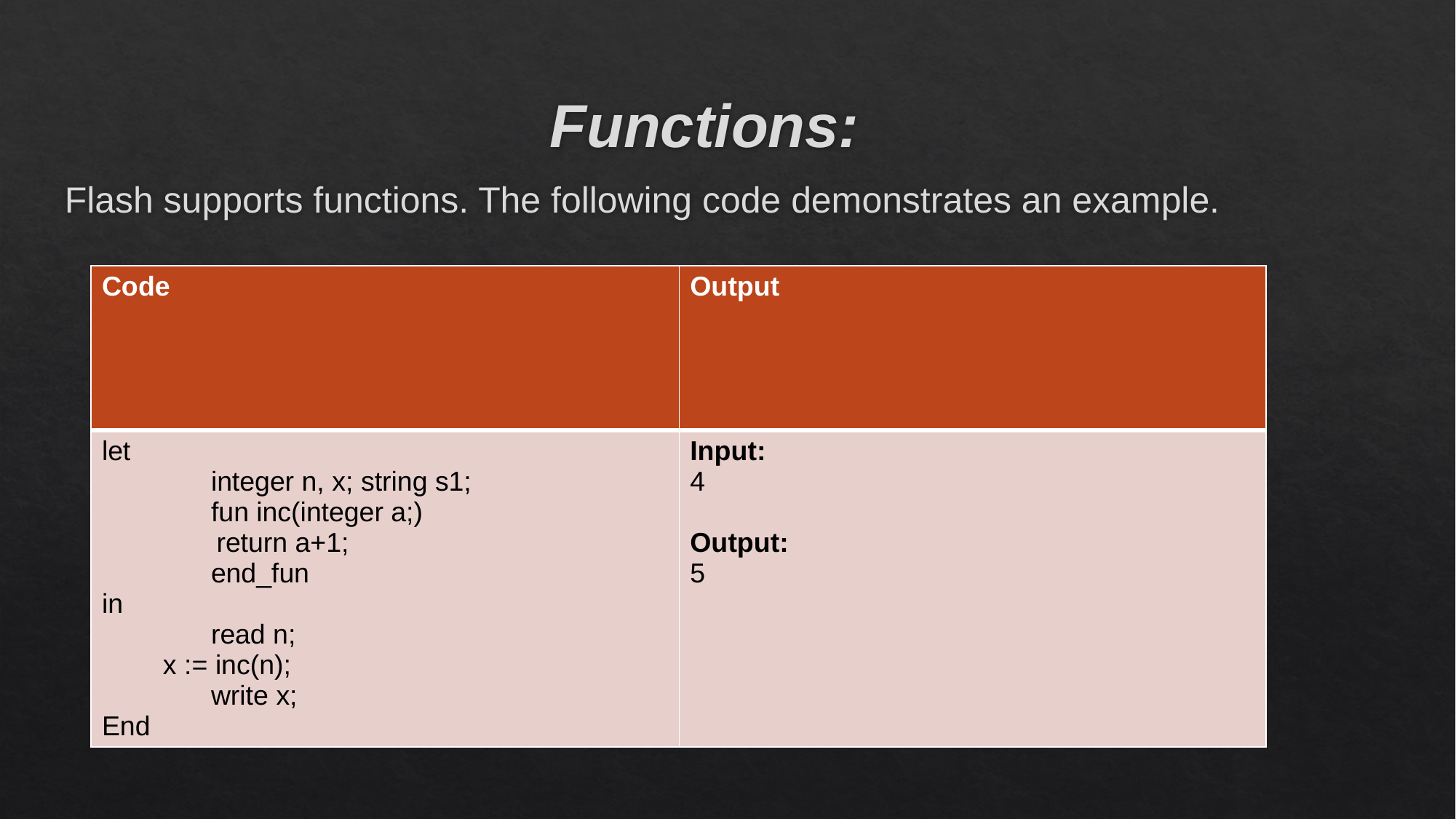

# Functions:
Flash supports functions. The following code demonstrates an example.
| Code | Output |
| --- | --- |
| let integer n, x; string s1; fun inc(integer a;) return a+1; end\_fun in read n; x := inc(n); write x; End | Input: 4 Output: 5 |